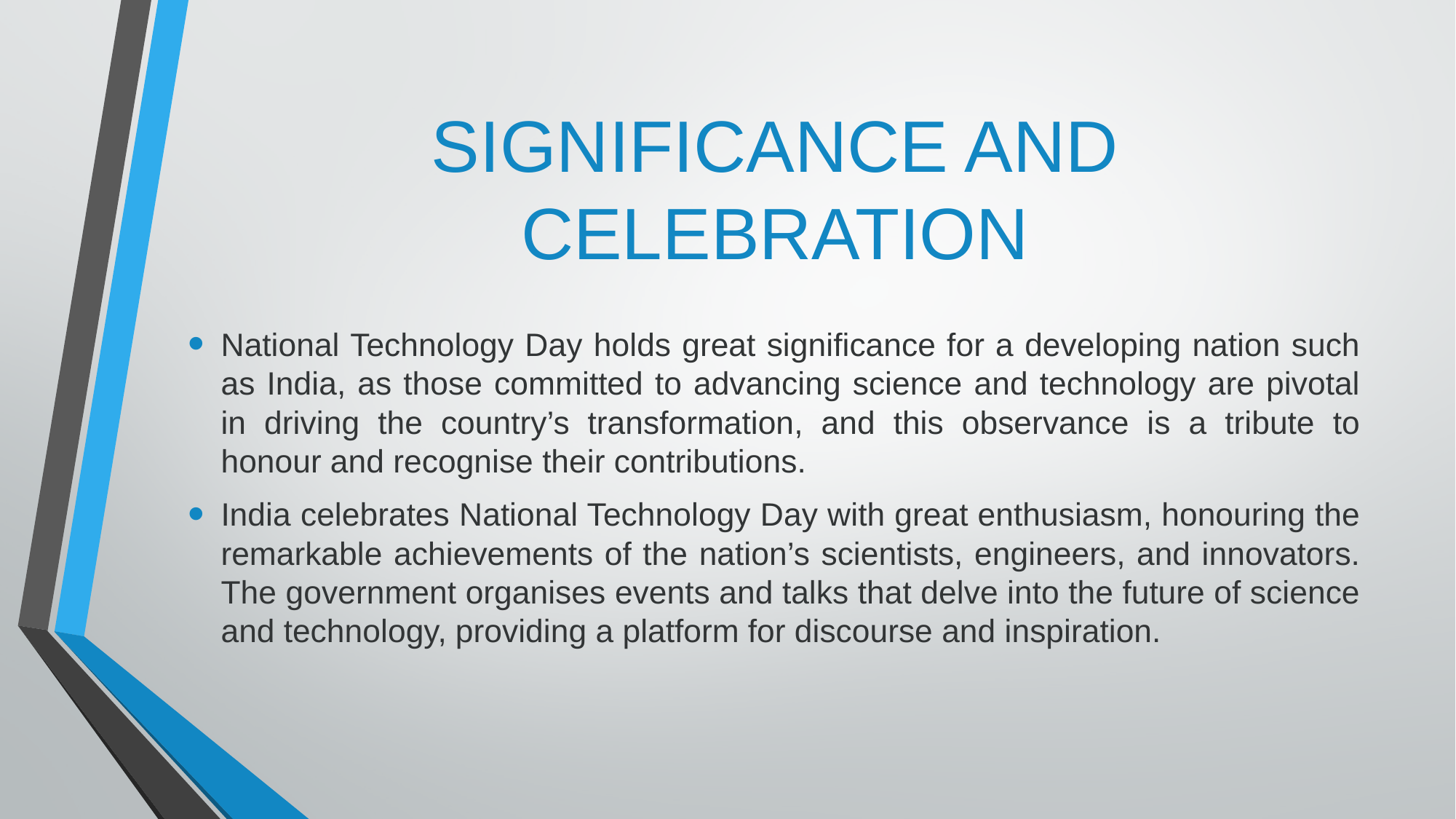

# SIGNIFICANCE AND CELEBRATION
National Technology Day holds great significance for a developing nation such as India, as those committed to advancing science and technology are pivotal in driving the country’s transformation, and this observance is a tribute to honour and recognise their contributions.
India celebrates National Technology Day with great enthusiasm, honouring the remarkable achievements of the nation’s scientists, engineers, and innovators. The government organises events and talks that delve into the future of science and technology, providing a platform for discourse and inspiration.